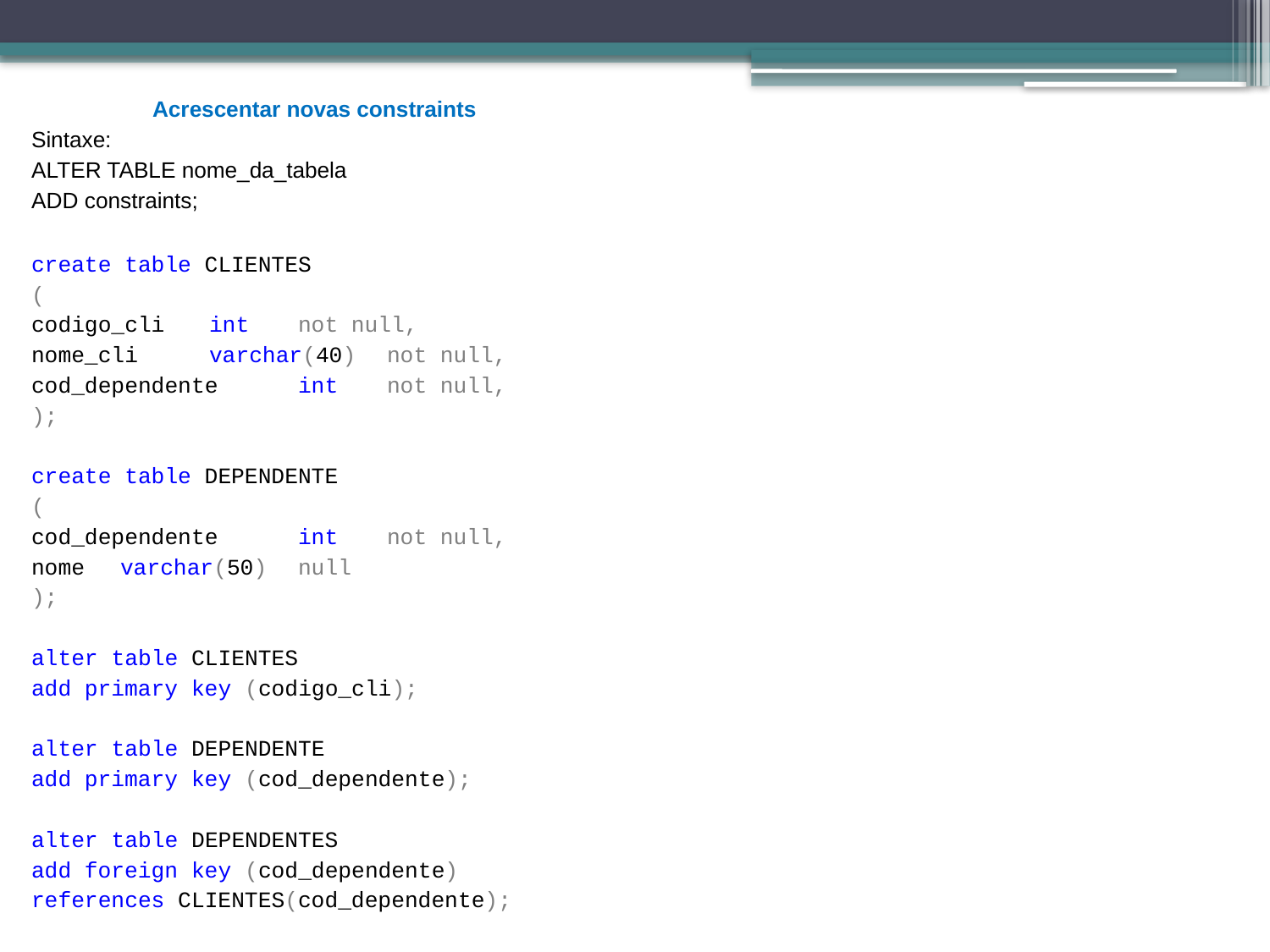

Acrescentar novas constraints
	Sintaxe:
	ALTER TABLE nome_da_tabela
	ADD constraints;

create table CLIENTES
(
codigo_cli	int		not null,
nome_cli	varchar(40)	not null,
cod_dependente	int		not null,
);

create table DEPENDENTE
(
cod_dependente	int		not null,
nome		varchar(50)	null
);

alter table CLIENTES
add primary key (codigo_cli);

alter table DEPENDENTE
add primary key (cod_dependente);

alter table DEPENDENTES
add foreign key (cod_dependente)
references CLIENTES(cod_dependente);